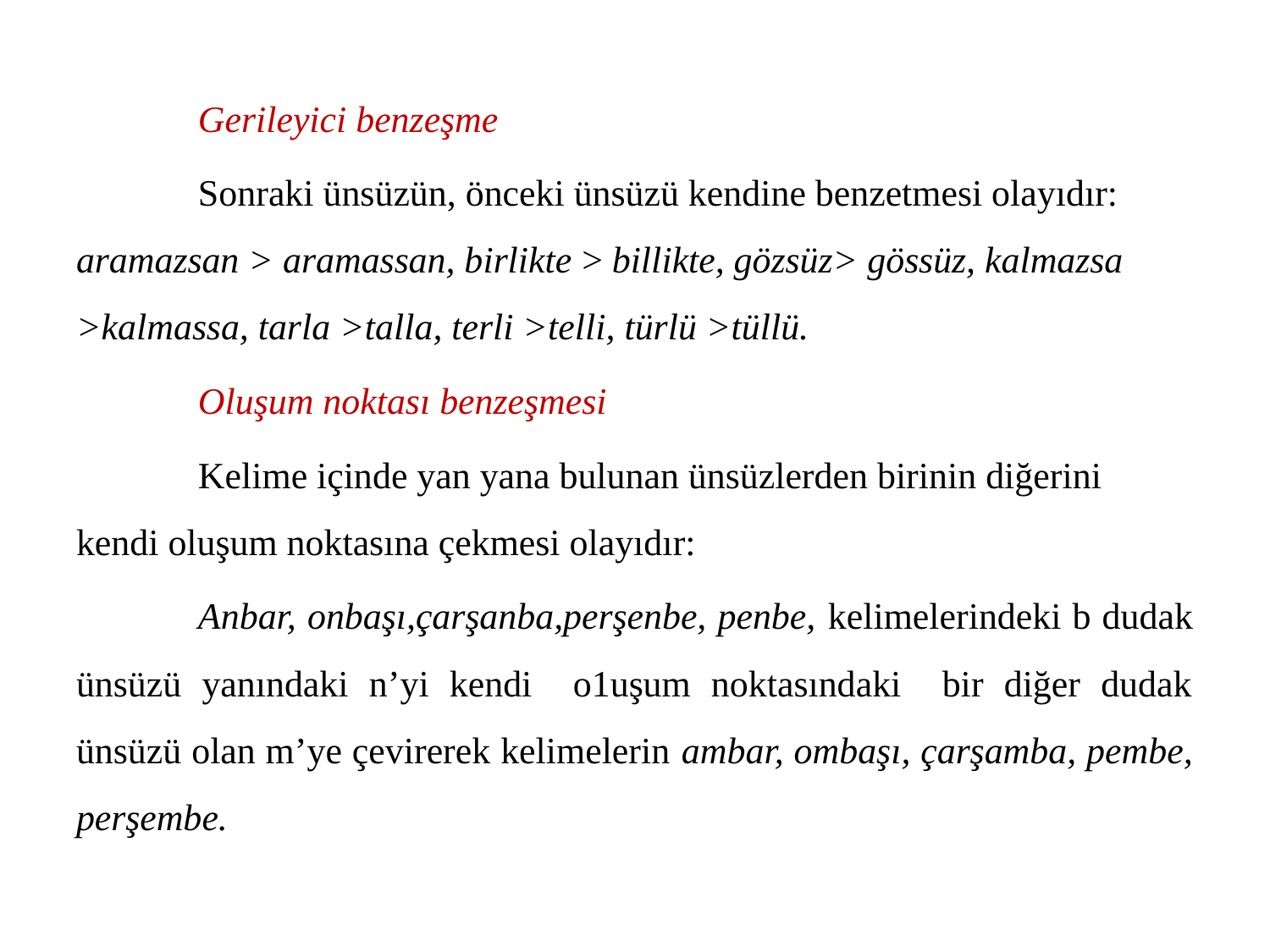

Gerileyici benzeşme
	Sonraki ünsüzün, önceki ünsüzü kendine benzetmesi olayıdır: 	aramazsan > aramassan, birlikte > billikte, gözsüz> gössüz, kalmazsa >kalmassa, tarla >talla, terli >telli, türlü >tüllü.
Oluşum noktası benzeşmesi
	Kelime içinde yan yana bulunan ünsüzlerden birinin diğerini kendi oluşum noktasına çekmesi olayıdır:
	Anbar, onbaşı,çarşanba,perşenbe, penbe, kelimelerindeki b dudak ünsüzü yanındaki n’yi kendi  o1uşum noktasındaki  bir diğer dudak ünsüzü olan m’ye çevirerek kelimelerin ambar, ombaşı, çarşamba, pembe, perşembe.